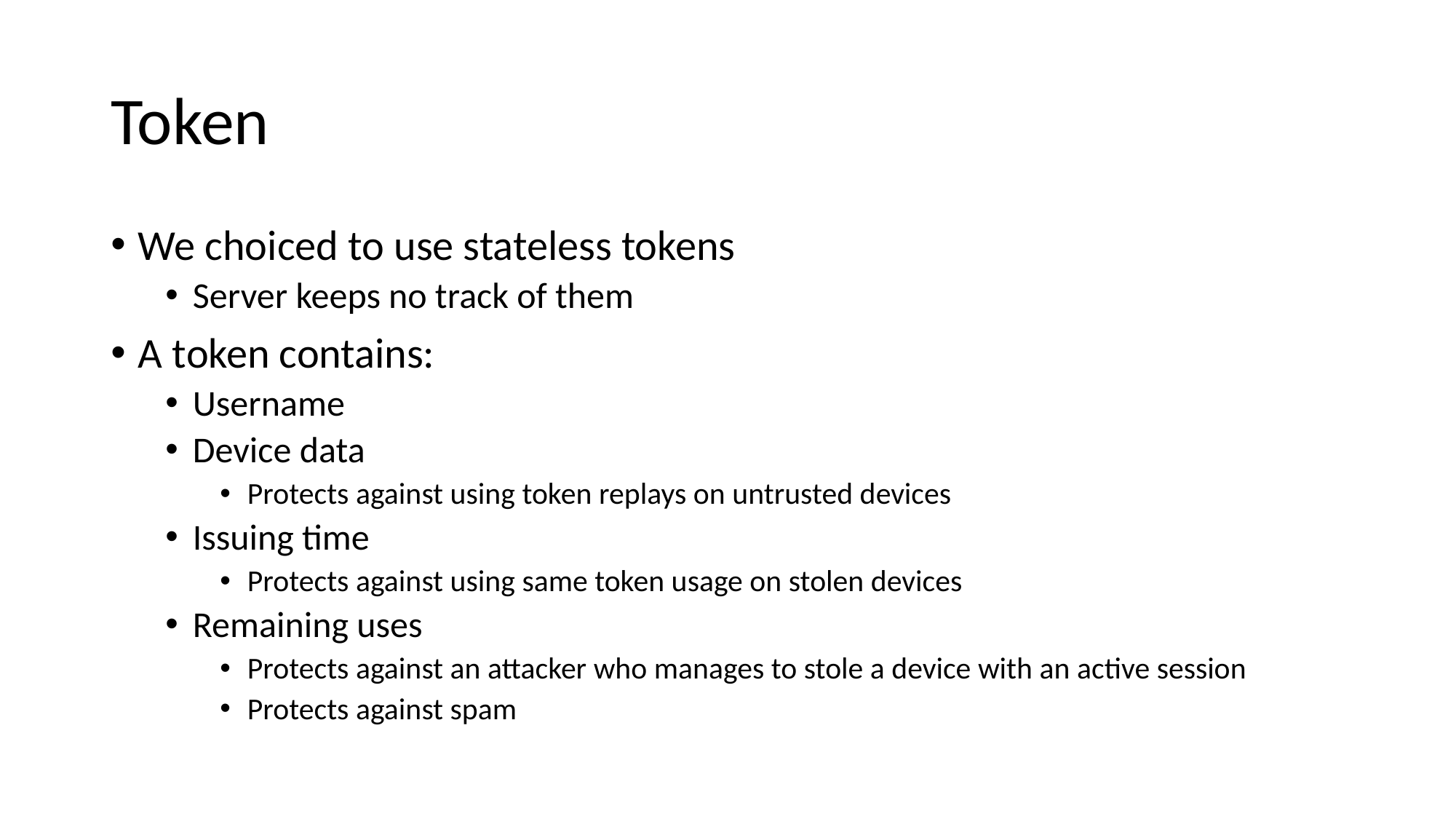

# Token
We choiced to use stateless tokens
Server keeps no track of them
A token contains:
Username
Device data
Protects against using token replays on untrusted devices
Issuing time
Protects against using same token usage on stolen devices
Remaining uses
Protects against an attacker who manages to stole a device with an active session
Protects against spam